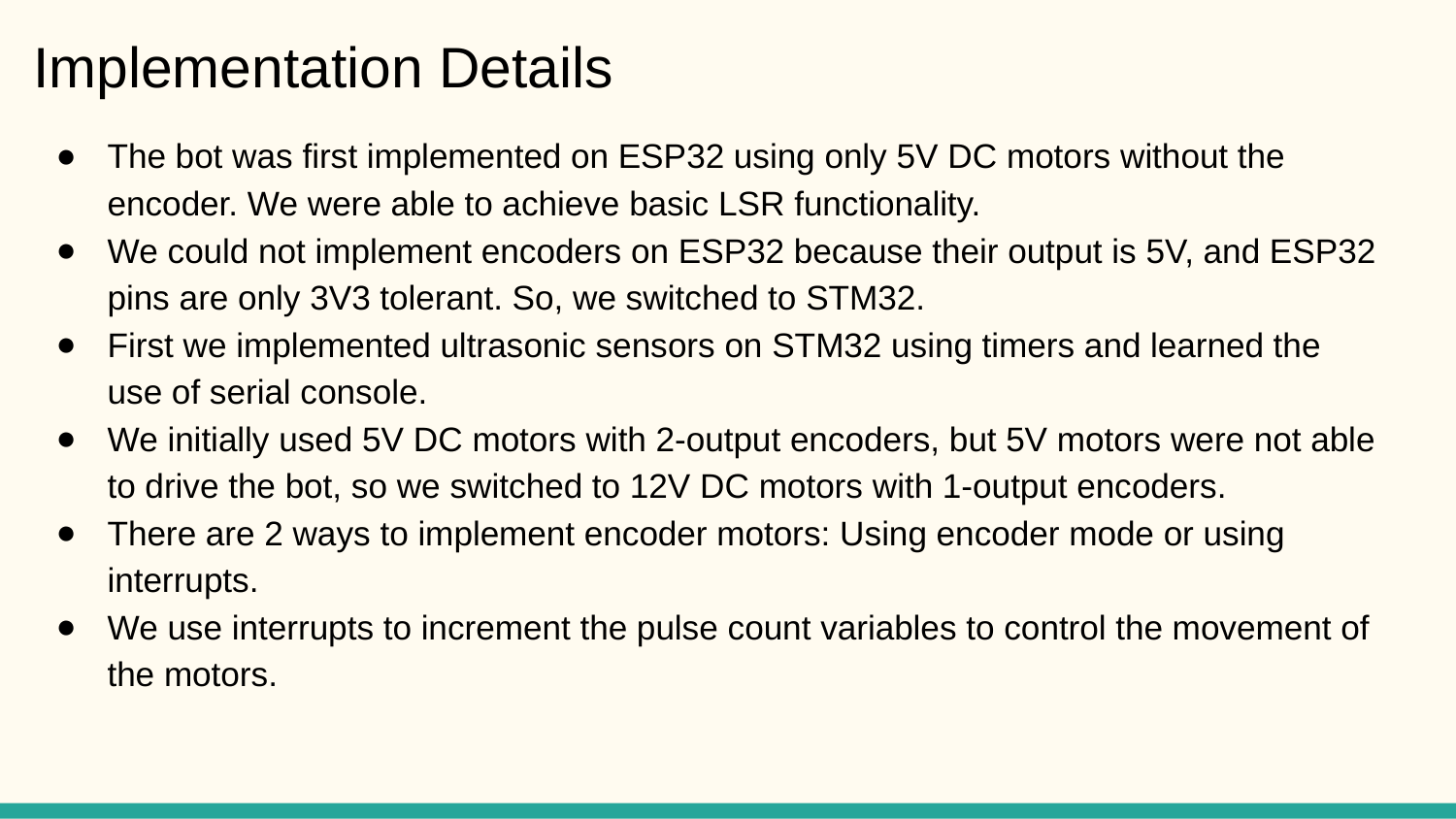

# Implementation Details
The bot was first implemented on ESP32 using only 5V DC motors without the encoder. We were able to achieve basic LSR functionality.
We could not implement encoders on ESP32 because their output is 5V, and ESP32 pins are only 3V3 tolerant. So, we switched to STM32.
First we implemented ultrasonic sensors on STM32 using timers and learned the use of serial console.
We initially used 5V DC motors with 2-output encoders, but 5V motors were not able to drive the bot, so we switched to 12V DC motors with 1-output encoders.
There are 2 ways to implement encoder motors: Using encoder mode or using interrupts.
We use interrupts to increment the pulse count variables to control the movement of the motors.